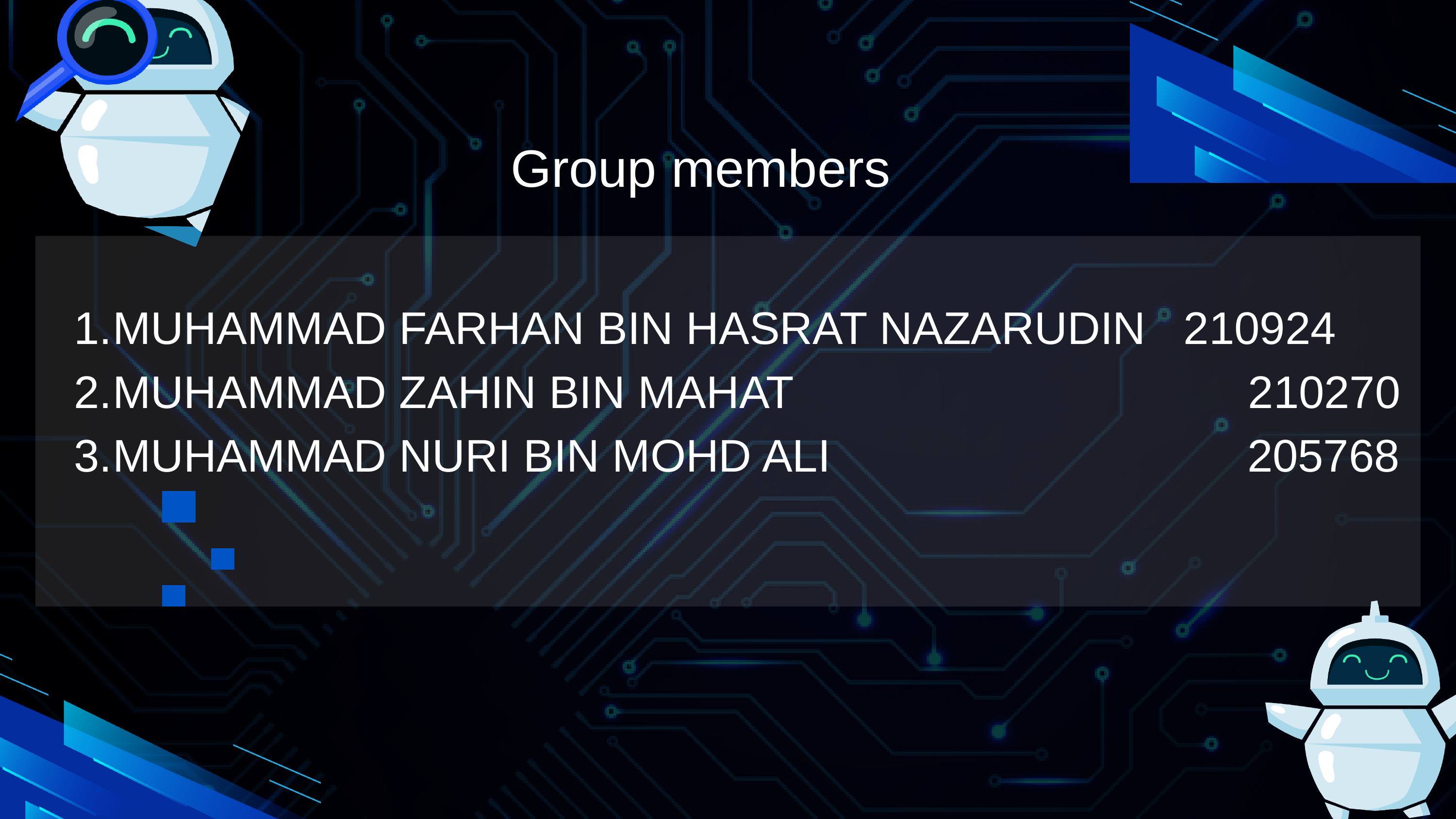

Group members

MUHAMMAD FARHAN BIN HASRAT NAZARUDIN   210924
MUHAMMAD ZAHIN BIN MAHAT                                    210270
MUHAMMAD NURI BIN MOHD ALI                                 205768